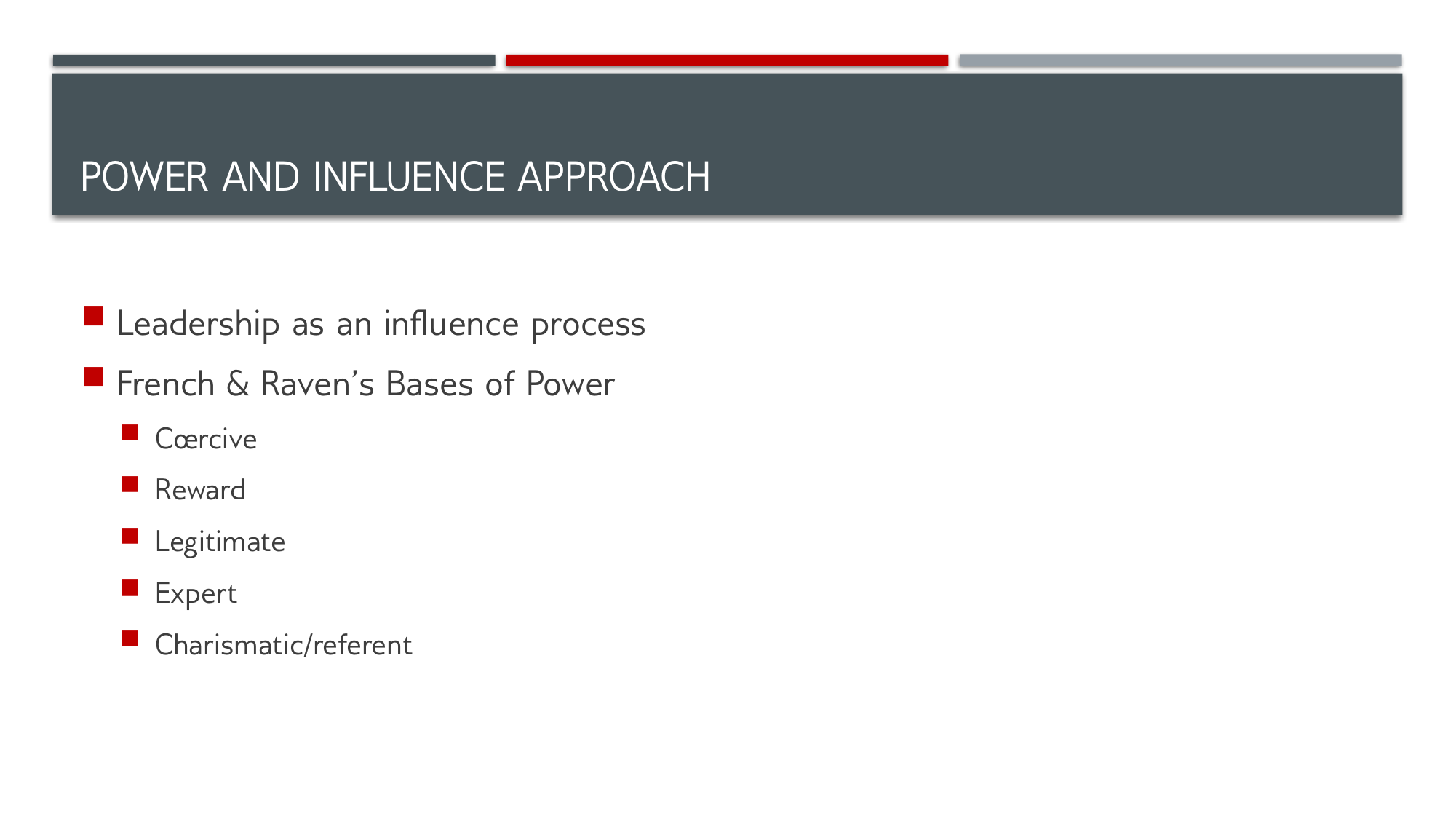

# Power and Influence Approach
Leadership as an influence process
French & Raven’s Bases of Power
Coercive
Reward
Legitimate
Expert
Charismatic/referent